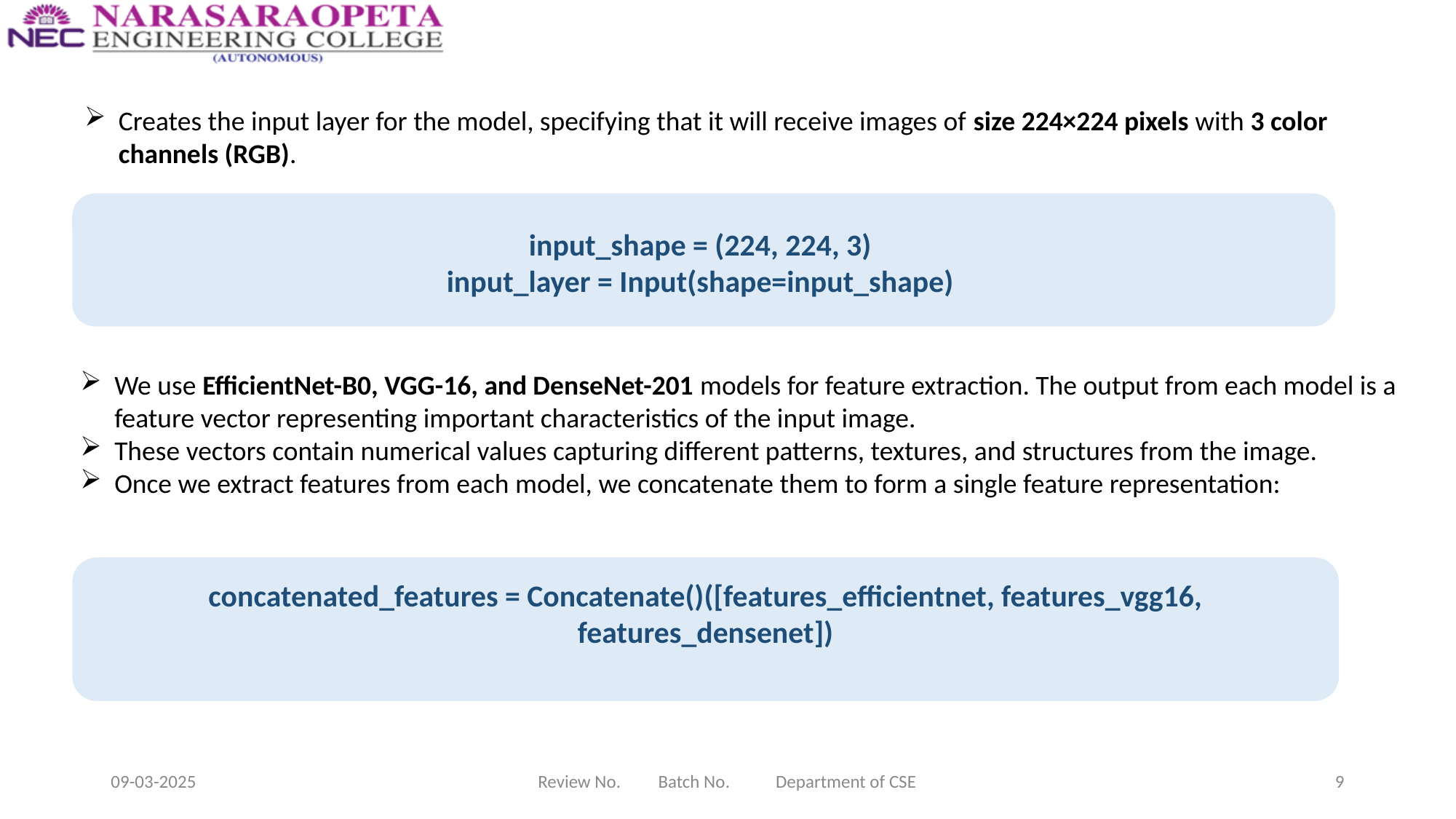

Creates the input layer for the model, specifying that it will receive images of size 224×224 pixels with 3 color channels (RGB).

input_shape = (224, 224, 3)
input_layer = Input(shape=input_shape)

We use EfficientNet-B0, VGG-16, and DenseNet-201 models for feature extraction. The output from each model is a feature vector representing important characteristics of the input image.
These vectors contain numerical values capturing different patterns, textures, and structures from the image.
Once we extract features from each model, we concatenate them to form a single feature representation:

concatenated_features = Concatenate()([features_efficientnet, features_vgg16, features_densenet])

09-03-2025
Review No.         Batch No.           Department of CSE
9